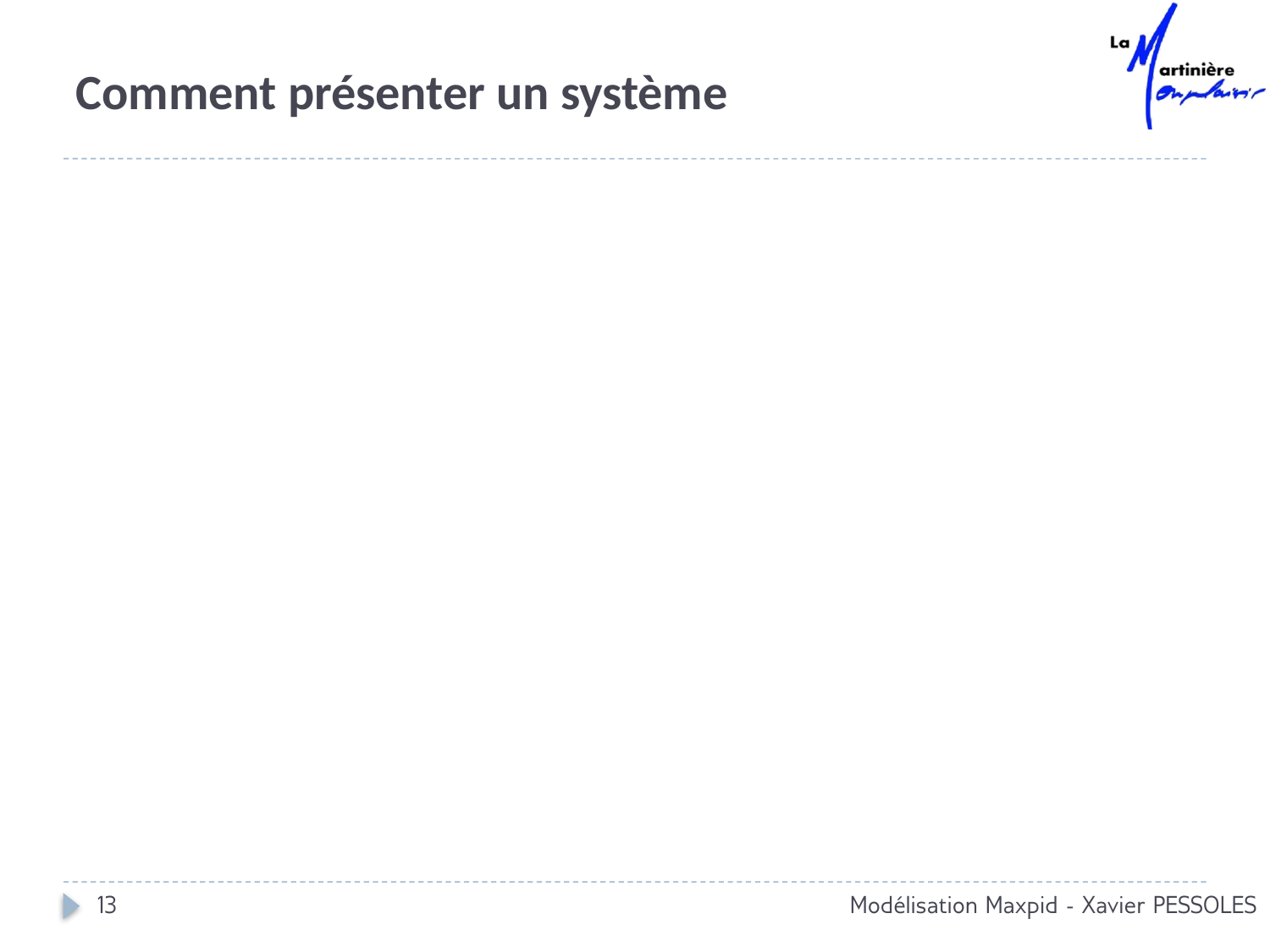

# Comment présenter un système

13
Modélisation Maxpid - Xavier PESSOLES